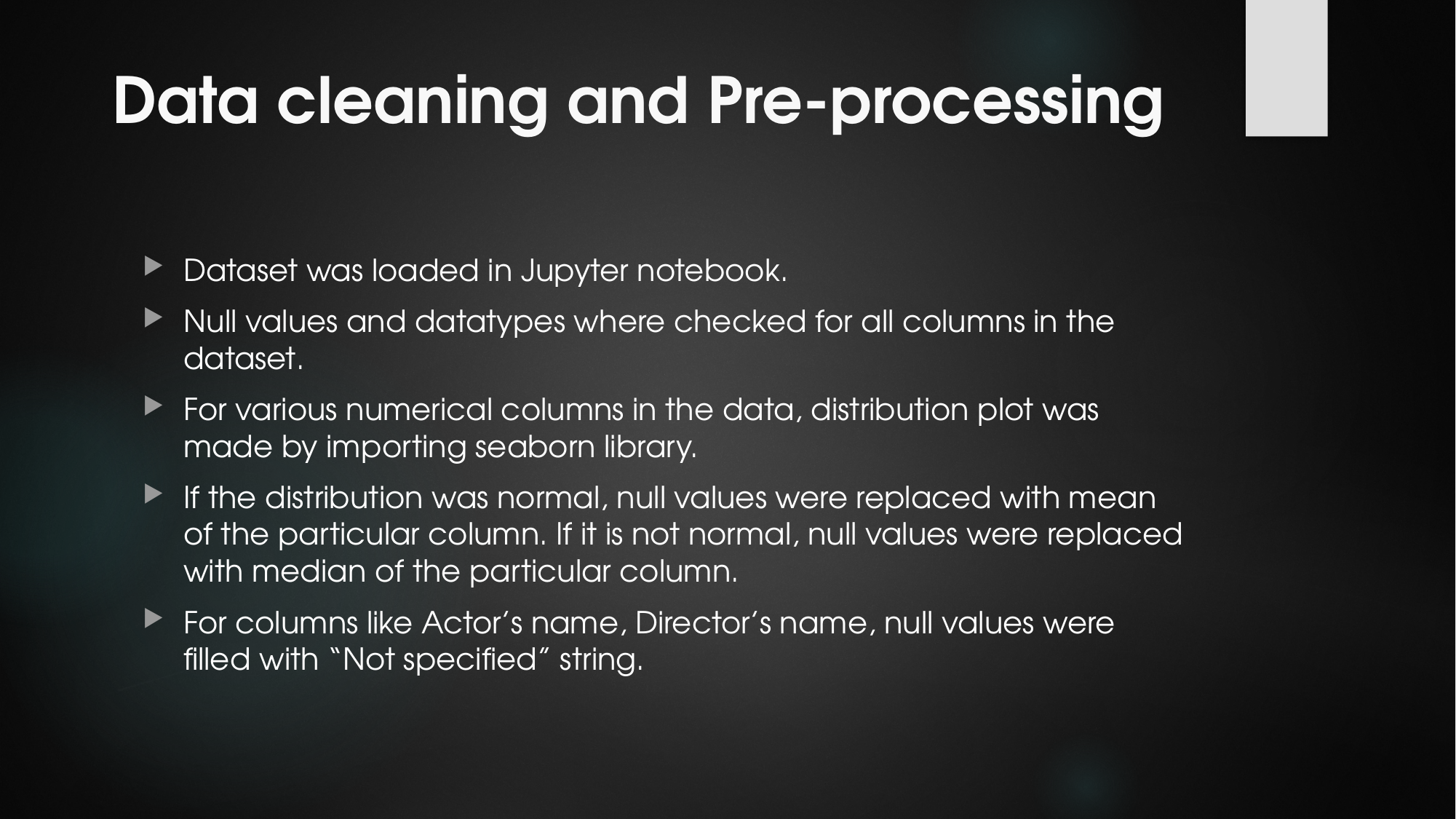

# Data cleaning and Pre-processing
Dataset was loaded in Jupyter notebook.
Null values and datatypes where checked for all columns in the dataset.
For various numerical columns in the data, distribution plot was made by importing seaborn library.
If the distribution was normal, null values were replaced with mean of the particular column. If it is not normal, null values were replaced with median of the particular column.
For columns like Actor’s name, Director’s name, null values were filled with “Not specified” string.